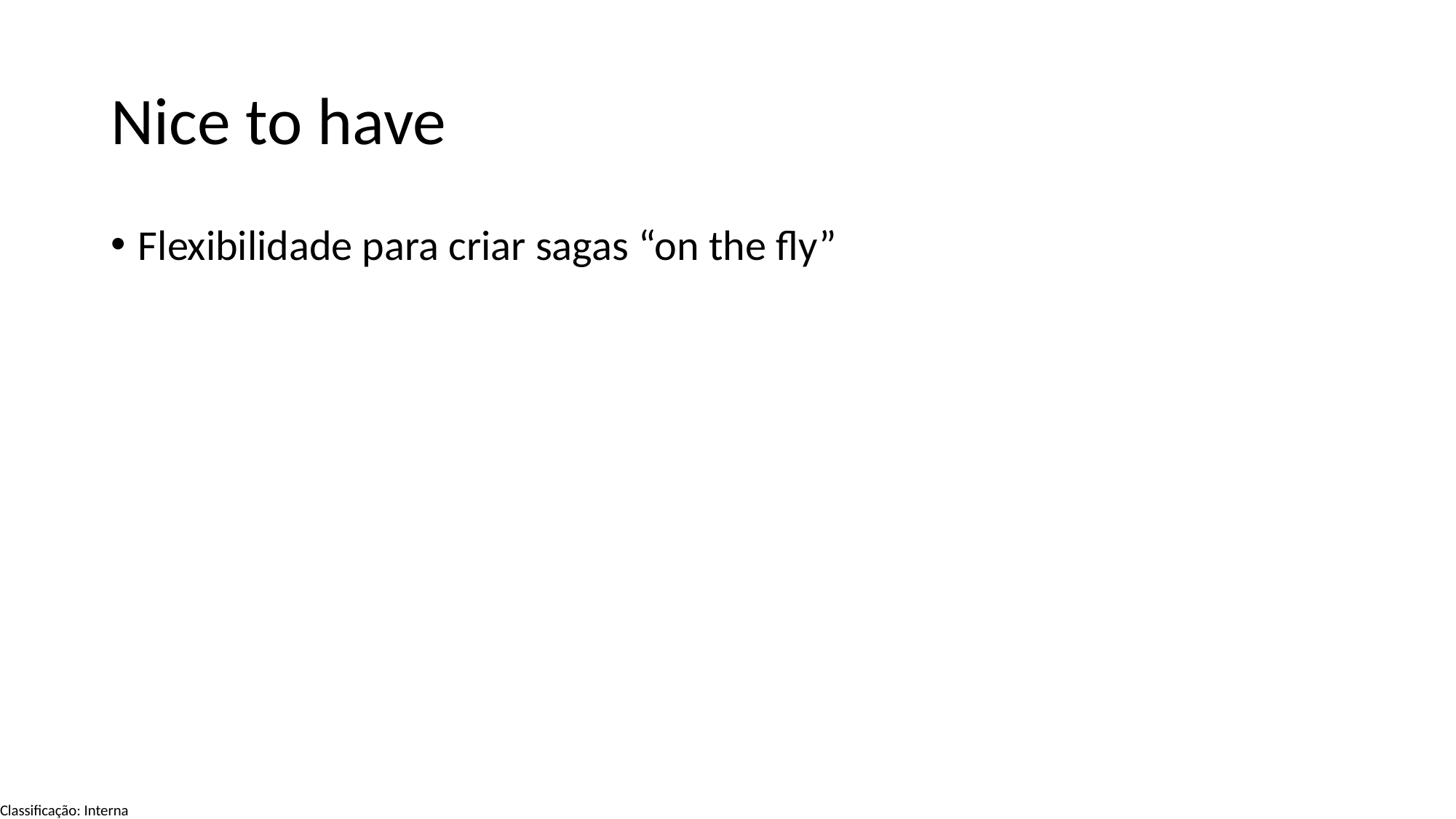

# Nice to have
Flexibilidade para criar sagas “on the fly”